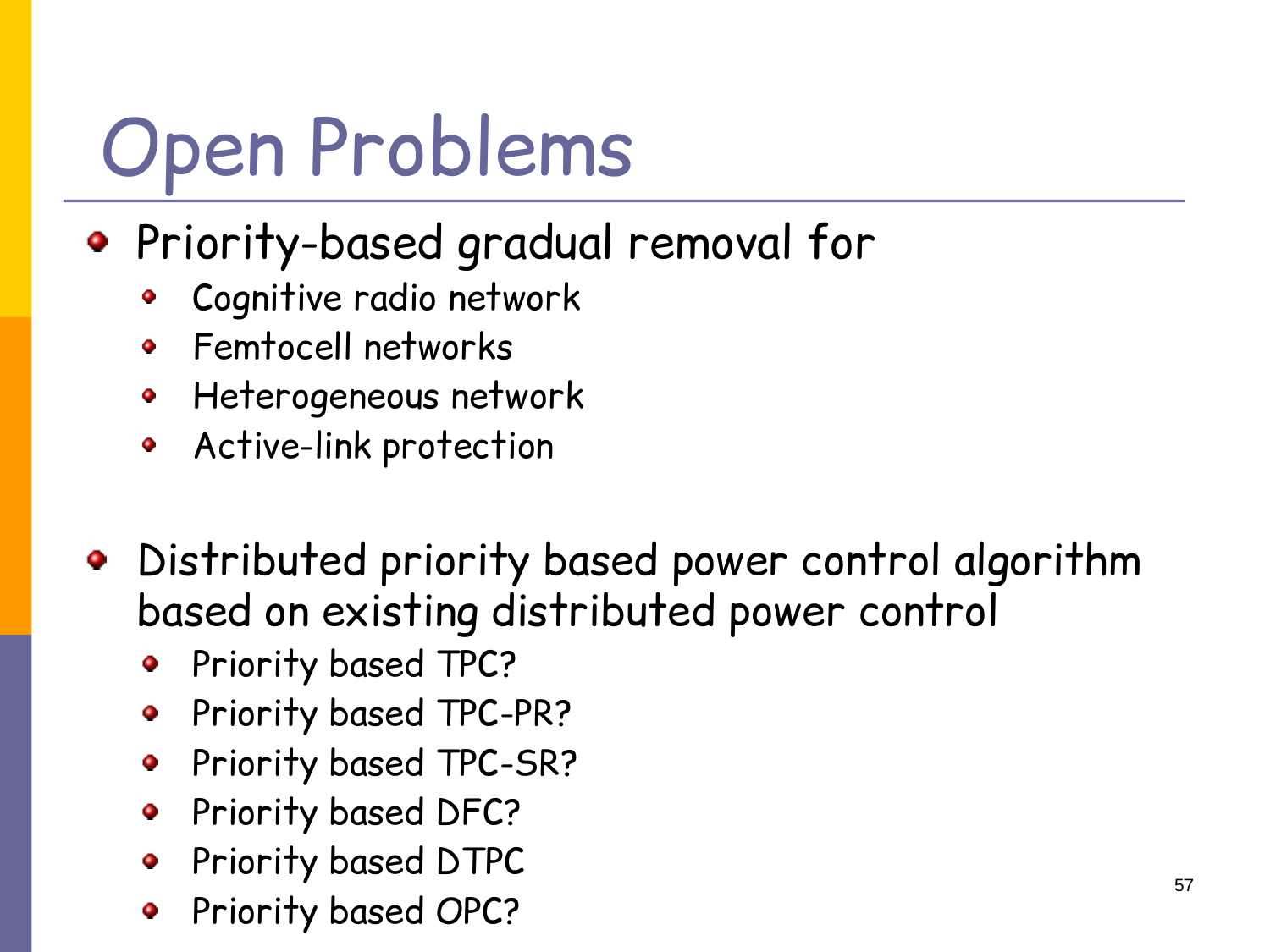

# Open Problems
Priority-based gradual removal for
Cognitive radio network
Femtocell networks
Heterogeneous network
Active-link protection

Distributed priority based power control algorithm based on existing distributed power control
Priority based TPC?
Priority based TPC-PR?
Priority based TPC-SR?
Priority based DFC?
Priority based DTPC
Priority based OPC?
57